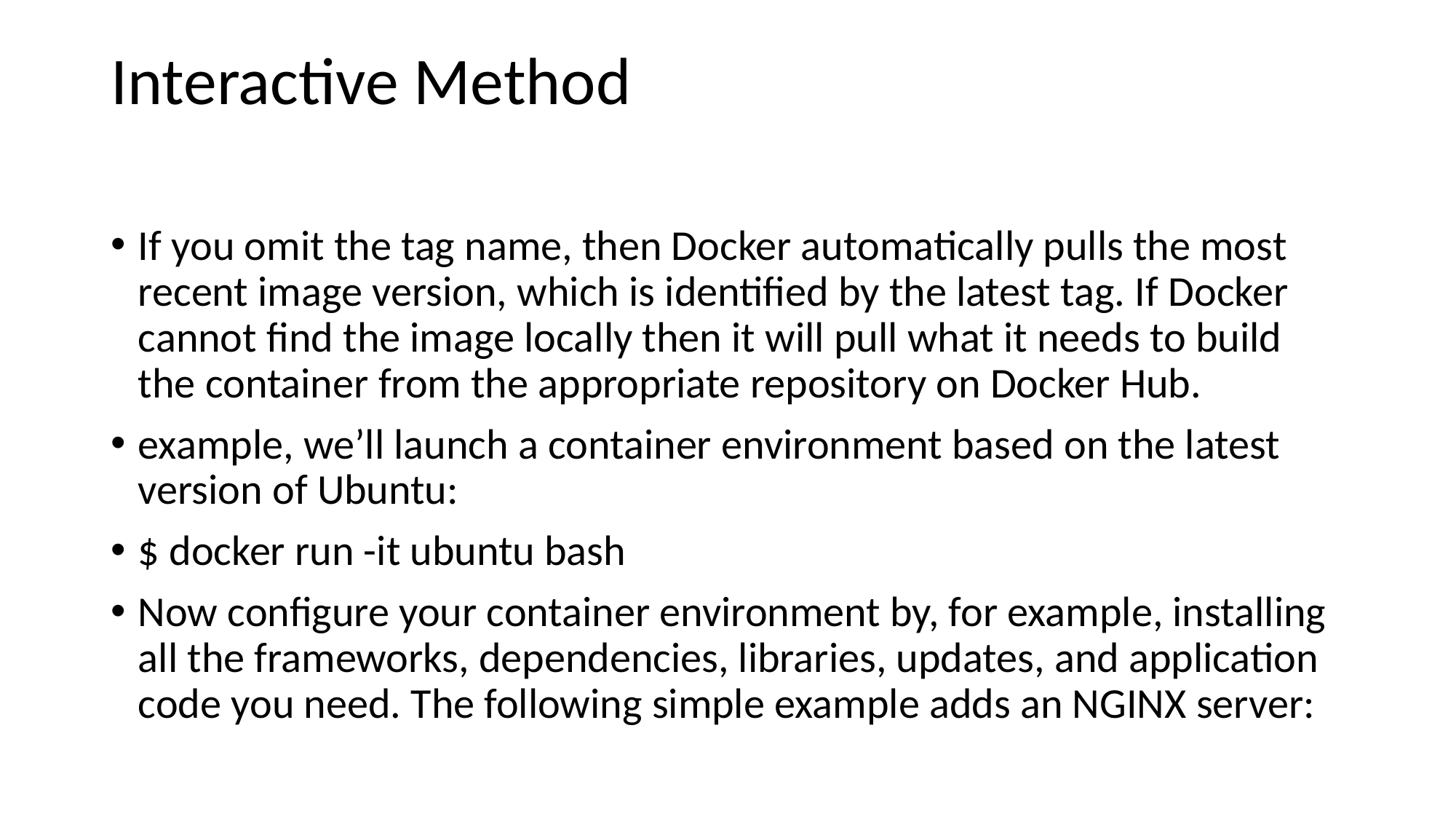

# Interactive Method
If you omit the tag name, then Docker automatically pulls the most recent image version, which is identified by the latest tag. If Docker cannot find the image locally then it will pull what it needs to build the container from the appropriate repository on Docker Hub.
example, we’ll launch a container environment based on the latest version of Ubuntu:
$ docker run -it ubuntu bash
Now configure your container environment by, for example, installing all the frameworks, dependencies, libraries, updates, and application code you need. The following simple example adds an NGINX server: